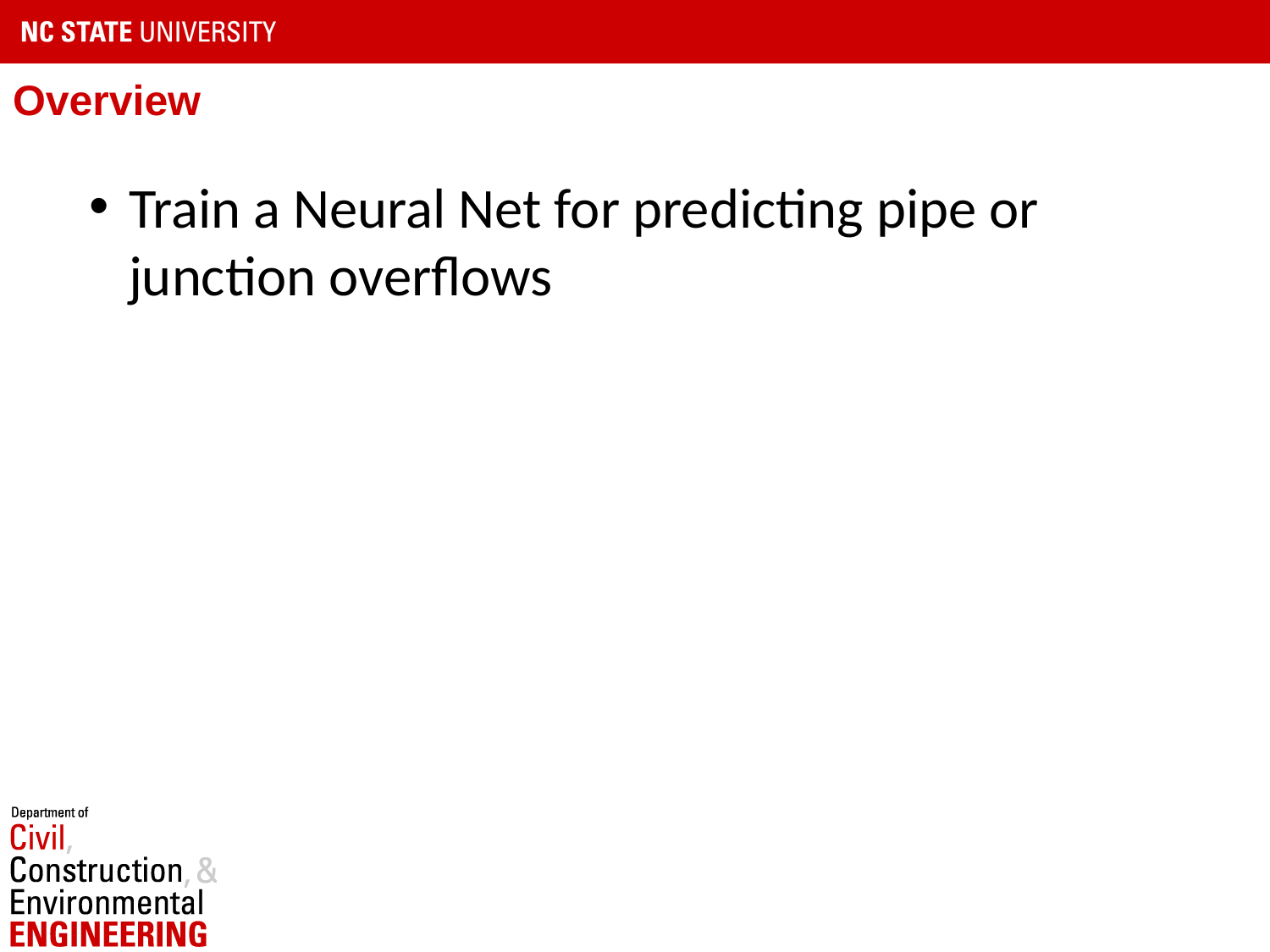

# Overview
Train a Neural Net for predicting pipe or junction overflows